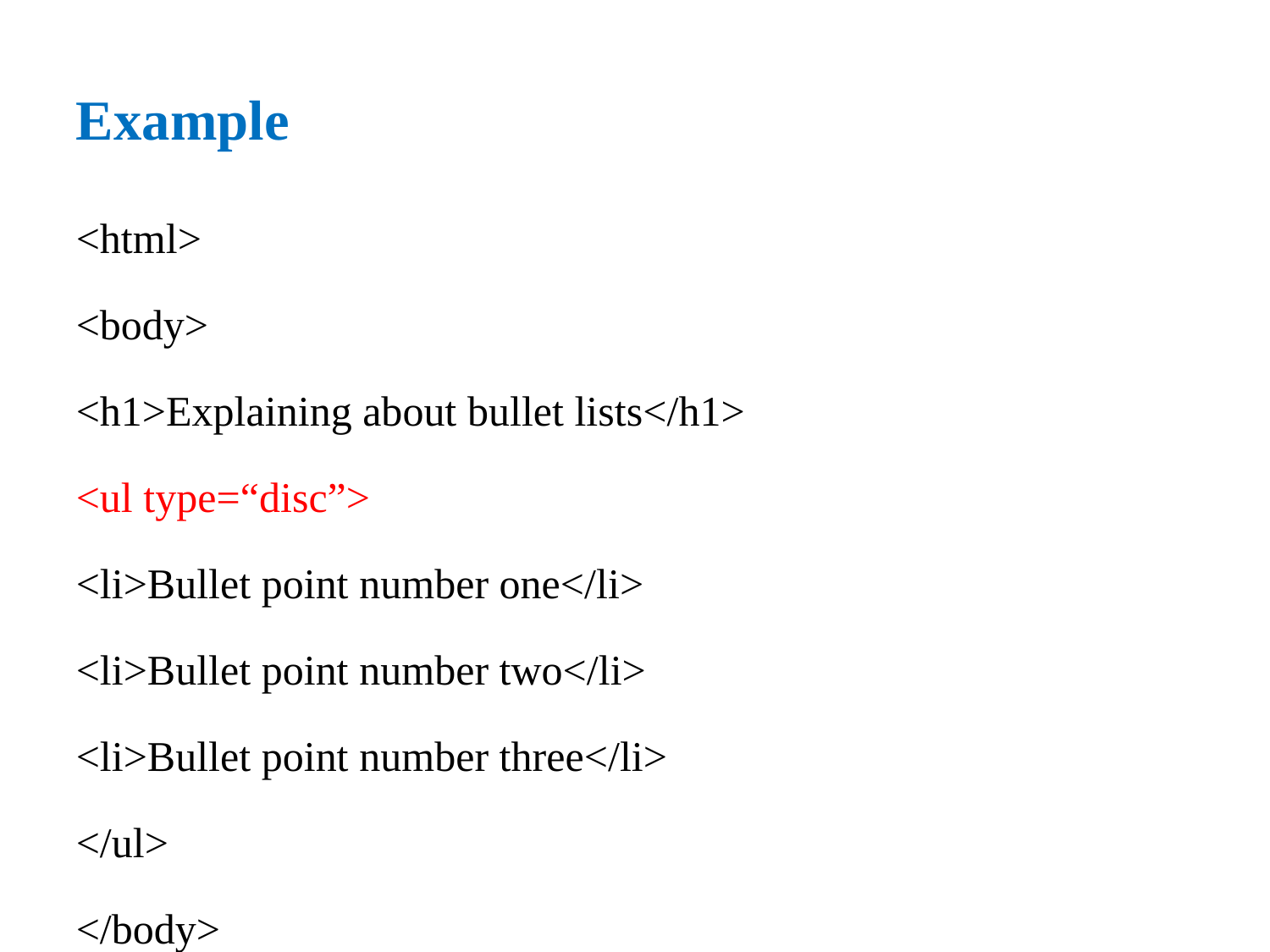

Example
<html>
<body>
<h1>Explaining about bullet lists</h1>
<ul type=“disc”>
<li>Bullet point number one</li>
<li>Bullet point number two</li>
<li>Bullet point number three</li>
</ul>
</body>